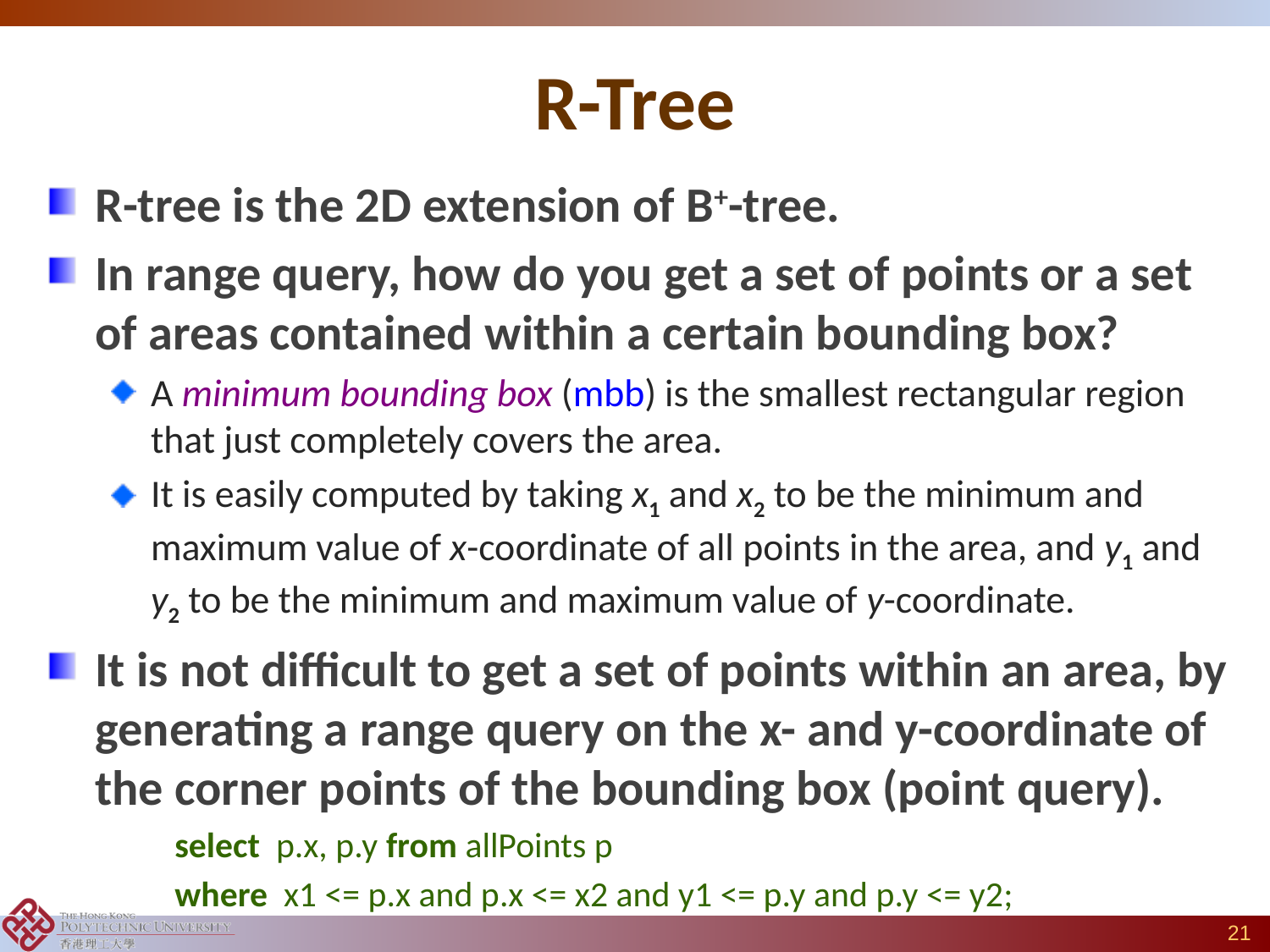

# R-Tree
R-tree is the 2D extension of B+-tree.
In range query, how do you get a set of points or a set of areas contained within a certain bounding box?
A minimum bounding box (mbb) is the smallest rectangular region that just completely covers the area.
It is easily computed by taking x1 and x2 to be the minimum and maximum value of x-coordinate of all points in the area, and y1 and y2 to be the minimum and maximum value of y-coordinate.
It is not difficult to get a set of points within an area, by generating a range query on the x- and y-coordinate of the corner points of the bounding box (point query).
select  p.x, p.y from allPoints p
where  x1 <= p.x and p.x <= x2 and y1 <= p.y and p.y <= y2;